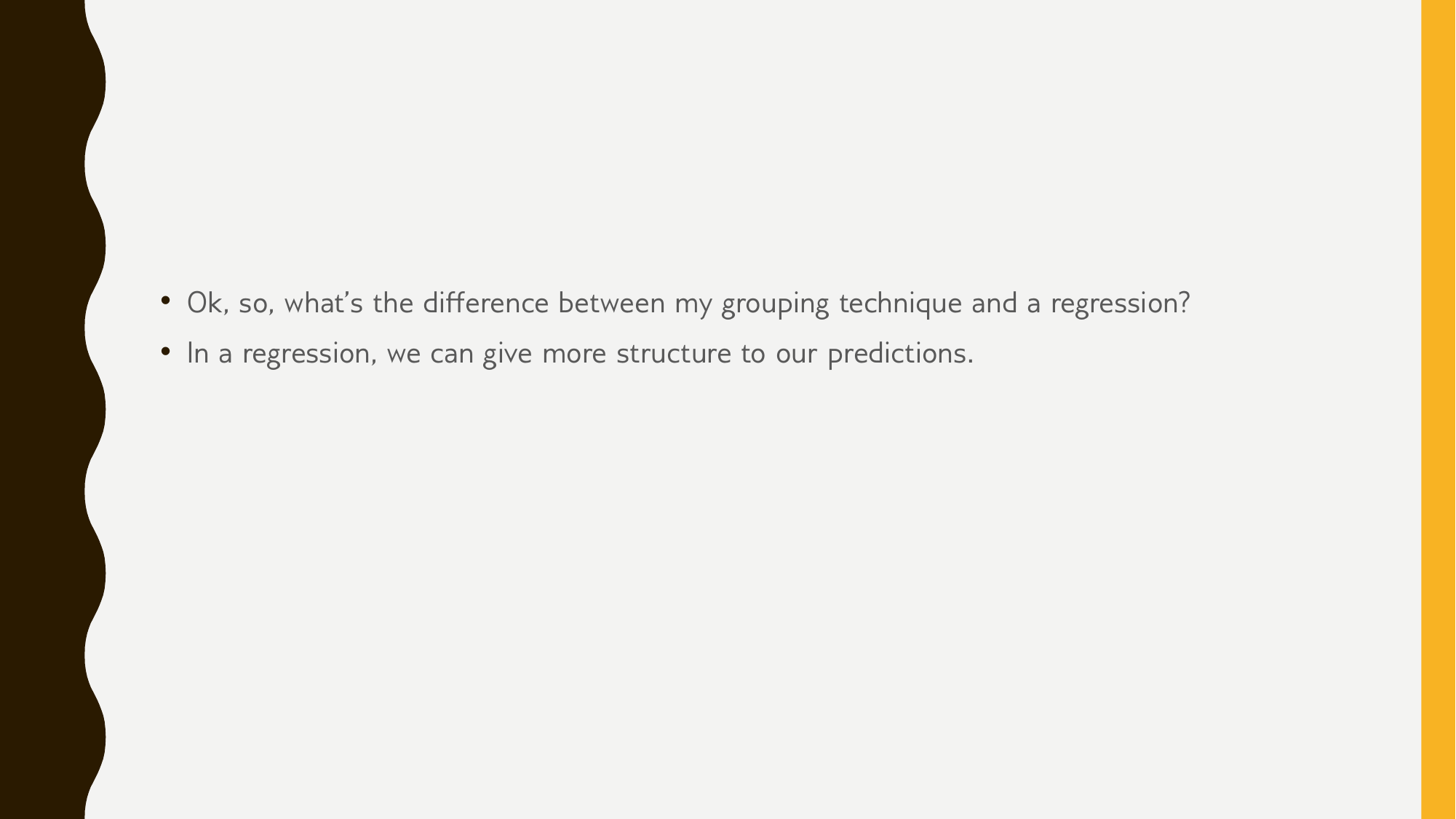

#
Ok, so, what’s the difference between my grouping technique and a regression?
In a regression, we can give more structure to our predictions.